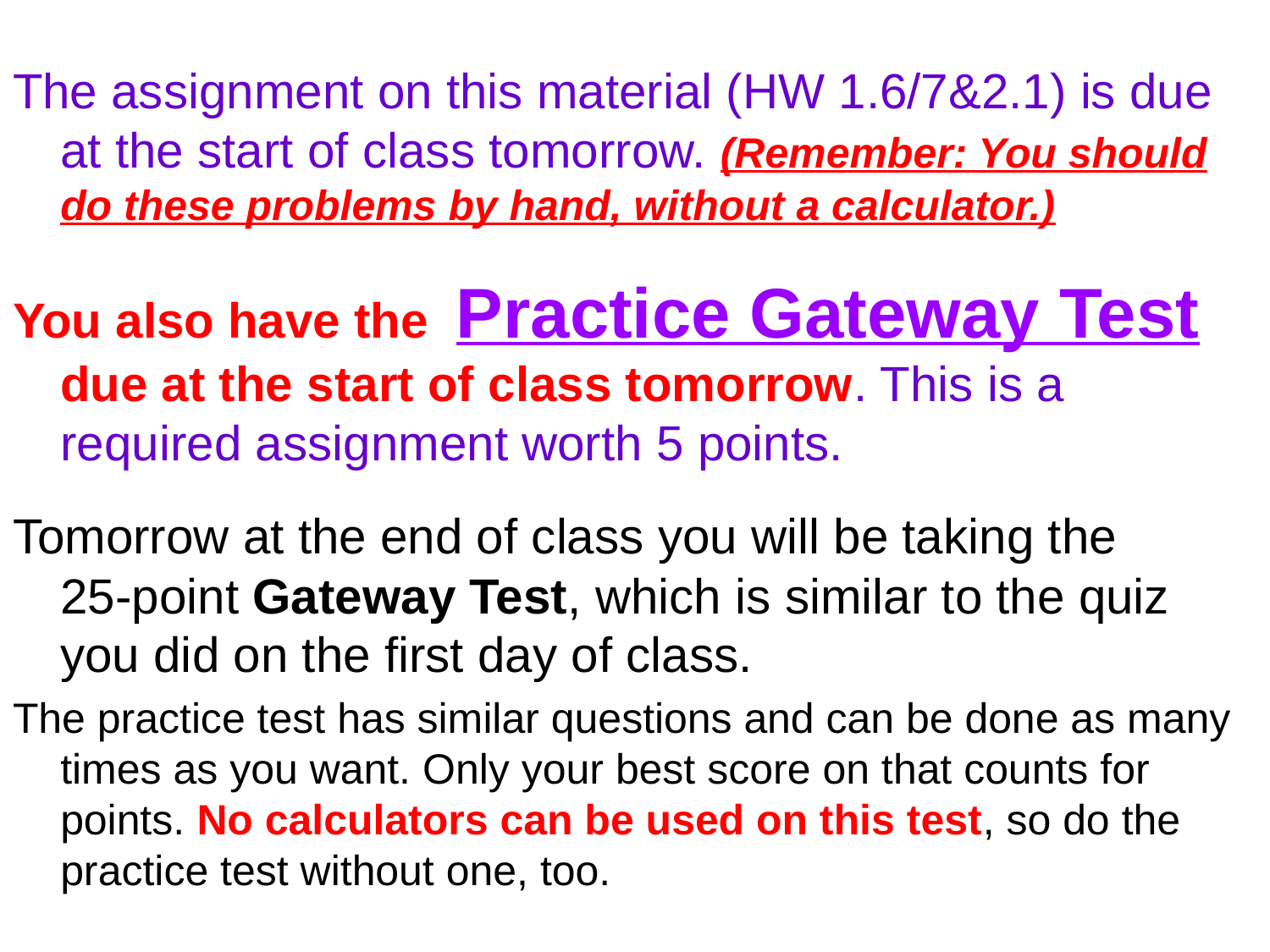

The assignment on this material (HW 1.6/7&2.1) is due at the start of class tomorrow. (Remember: You should do these problems by hand, without a calculator.)

You also have the  Practice Gateway Test due at the start of class tomorrow. This is a required assignment worth 5 points.

Tomorrow at the end of class you will be taking the    25-point Gateway Test, which is similar to the quiz you did on the first day of class.
The practice test has similar questions and can be done as many times as you want. Only your best score on that counts for points. No calculators can be used on this test, so do the practice test without one, too.